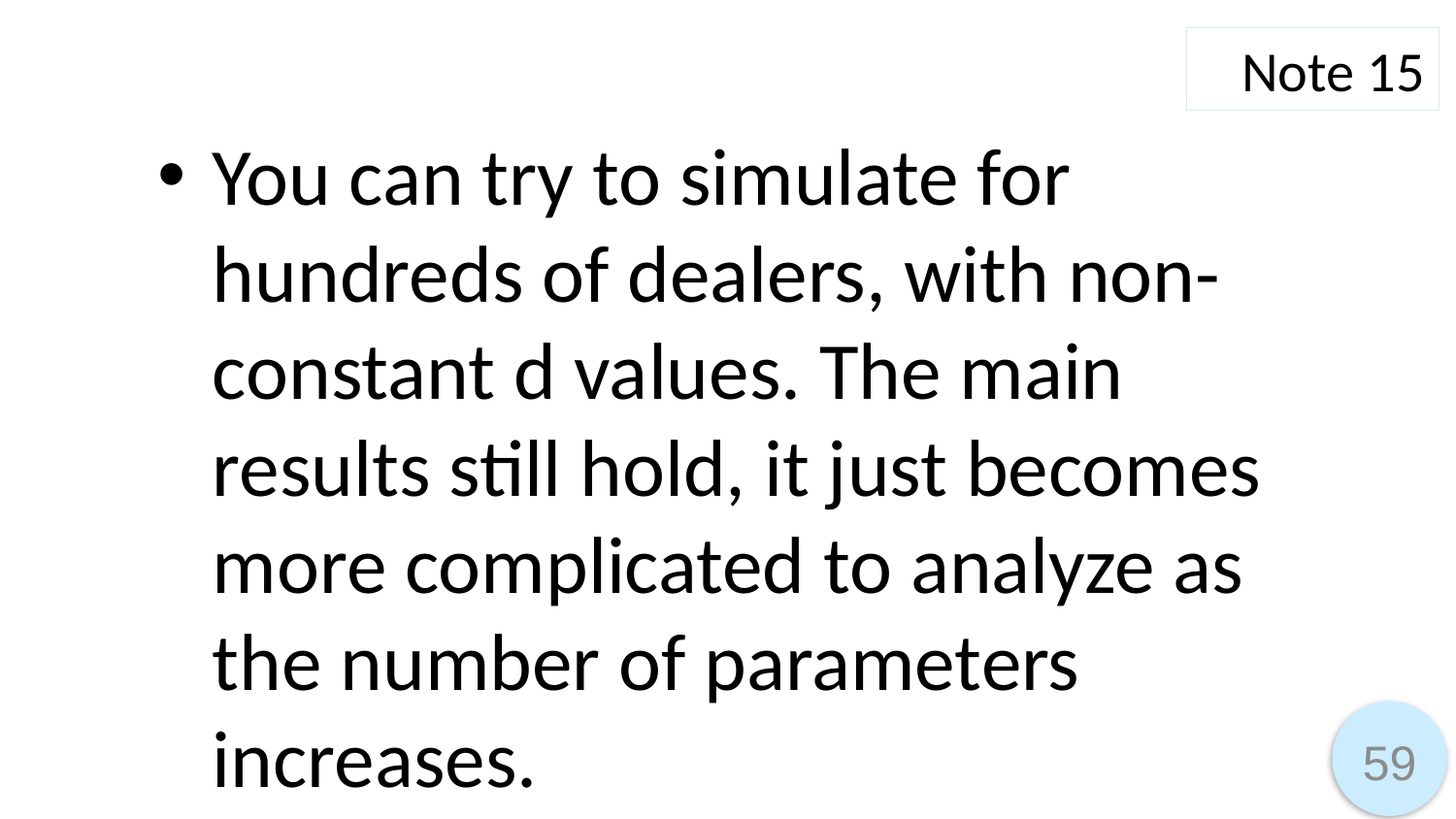

Note 15
You can try to simulate for hundreds of dealers, with non-constant d values. The main results still hold, it just becomes more complicated to analyze as the number of parameters increases.
59